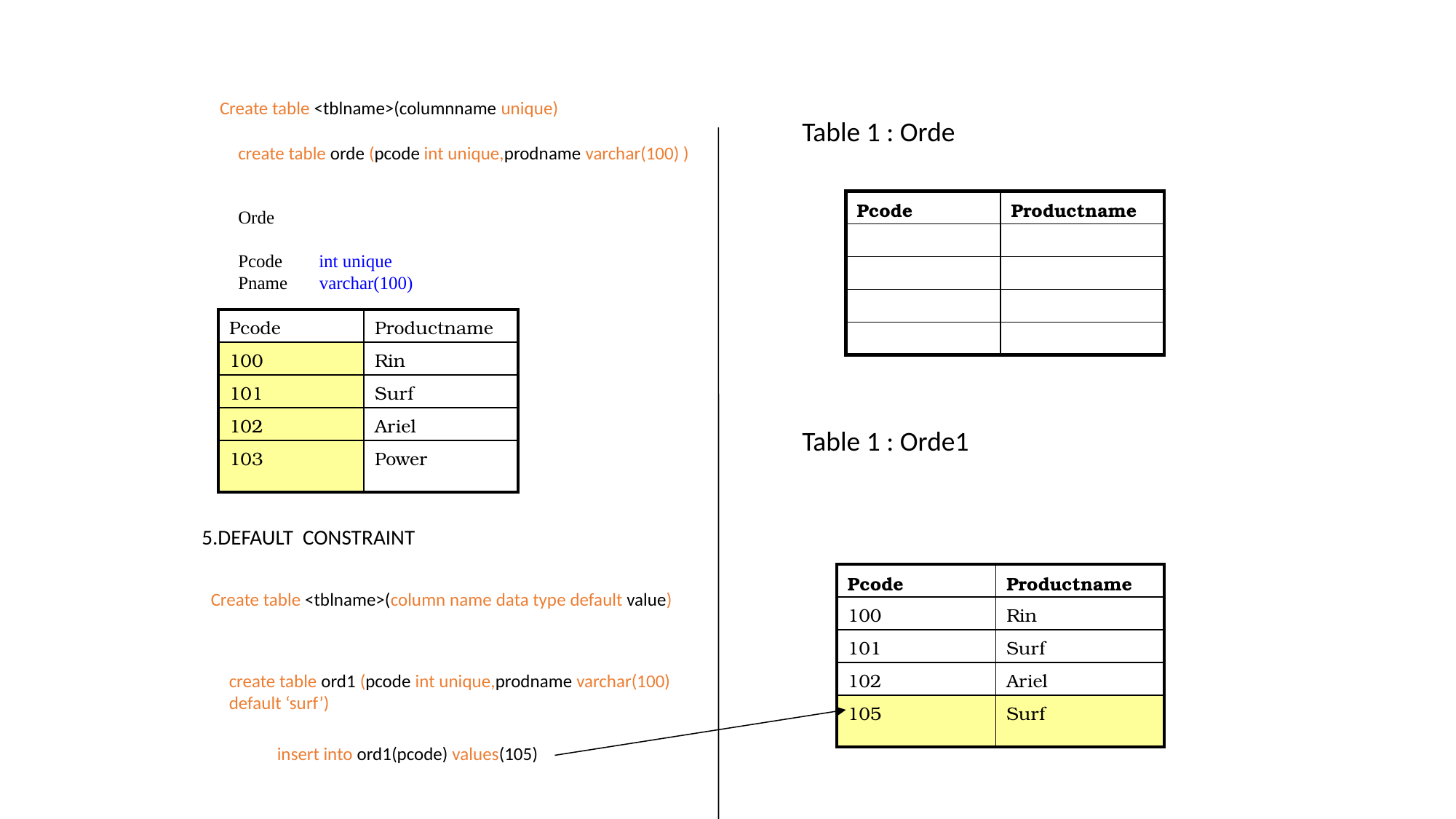

UNIQUE  CONSTRAINT
Create table <tblname>(columnname unique)

Table 1 : Orde

create table orde (pcode int unique,prodname varchar(100) )
| Pcode | Productname |
| --- | --- |
|  |  |
|  |  |
|  |  |
|  |  |
Orde

Pcode        int unique
Pname       varchar(100)
| Pcode | Productname |
| --- | --- |
| 100 | Rin |
| 101 | Surf |
| 102 | Ariel |
| 103 | Power |
Table 1 : Orde1
5.DEFAULT  CONSTRAINT
| Pcode | Productname |
| --- | --- |
| 100 | Rin |
| 101 | Surf |
| 102 | Ariel |
| 105 | Surf |
Create table <tblname>(column name data type default value)

create table ord1 (pcode int unique,prodname varchar(100)  default ‘surf’)

insert into ord1(pcode) values(105)